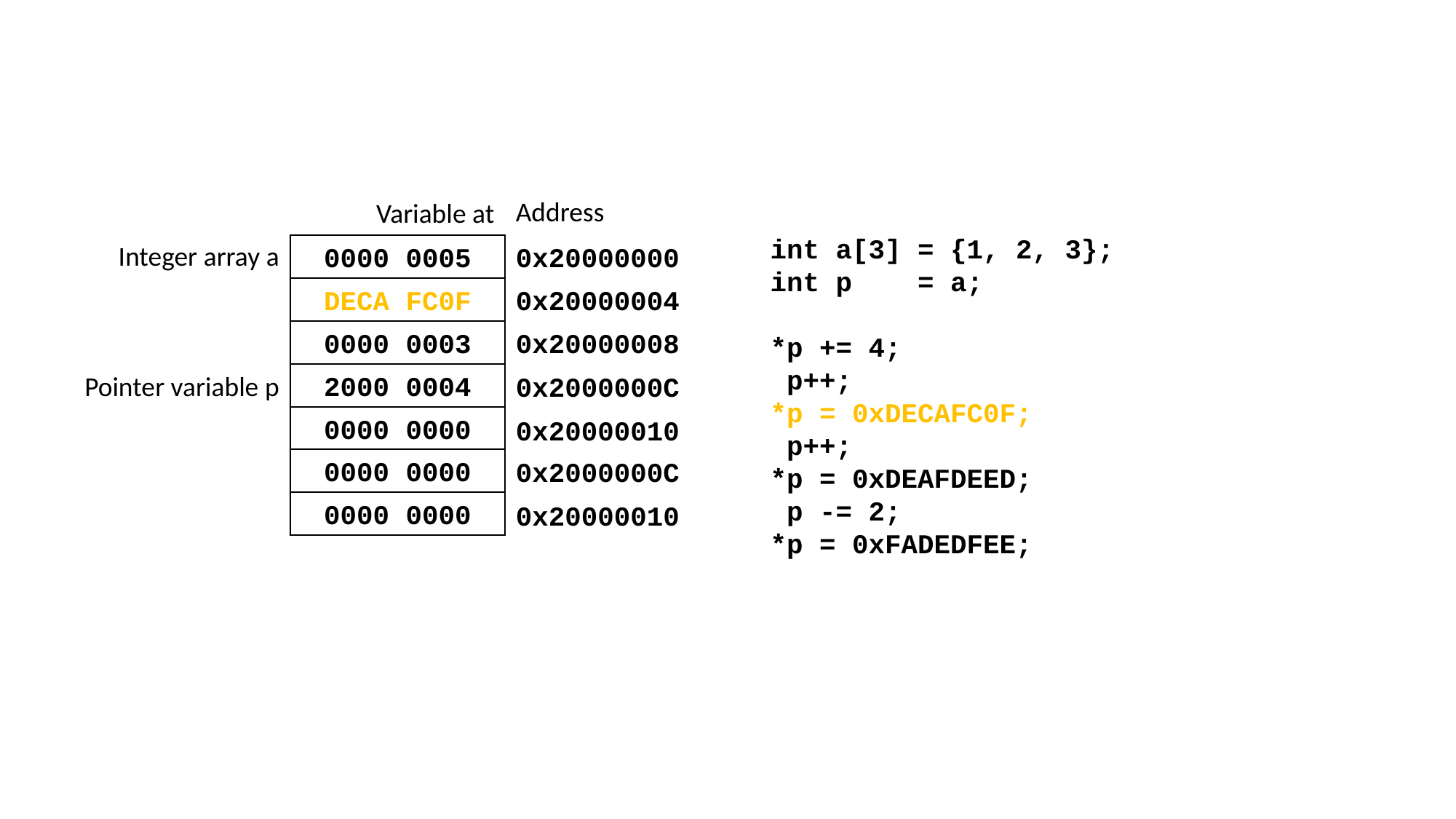

Address
Variable at
int a[3] = {1, 2, 3};
int p    = a;

*p += 4;
 p++;
*p = 0xDECAFC0F;
 p++;
*p = 0xDEAFDEED;
 p -= 2;
*p = 0xFADEDFEE;
Integer array a
0000 0005
0x20000000
0x20000004
DECA FC0F
0x20000008
0000 0003
Pointer variable p
2000 0004
0x2000000C
0000 0000
0x20000010
0000 0000
0x2000000C
0000 0000
0x20000010